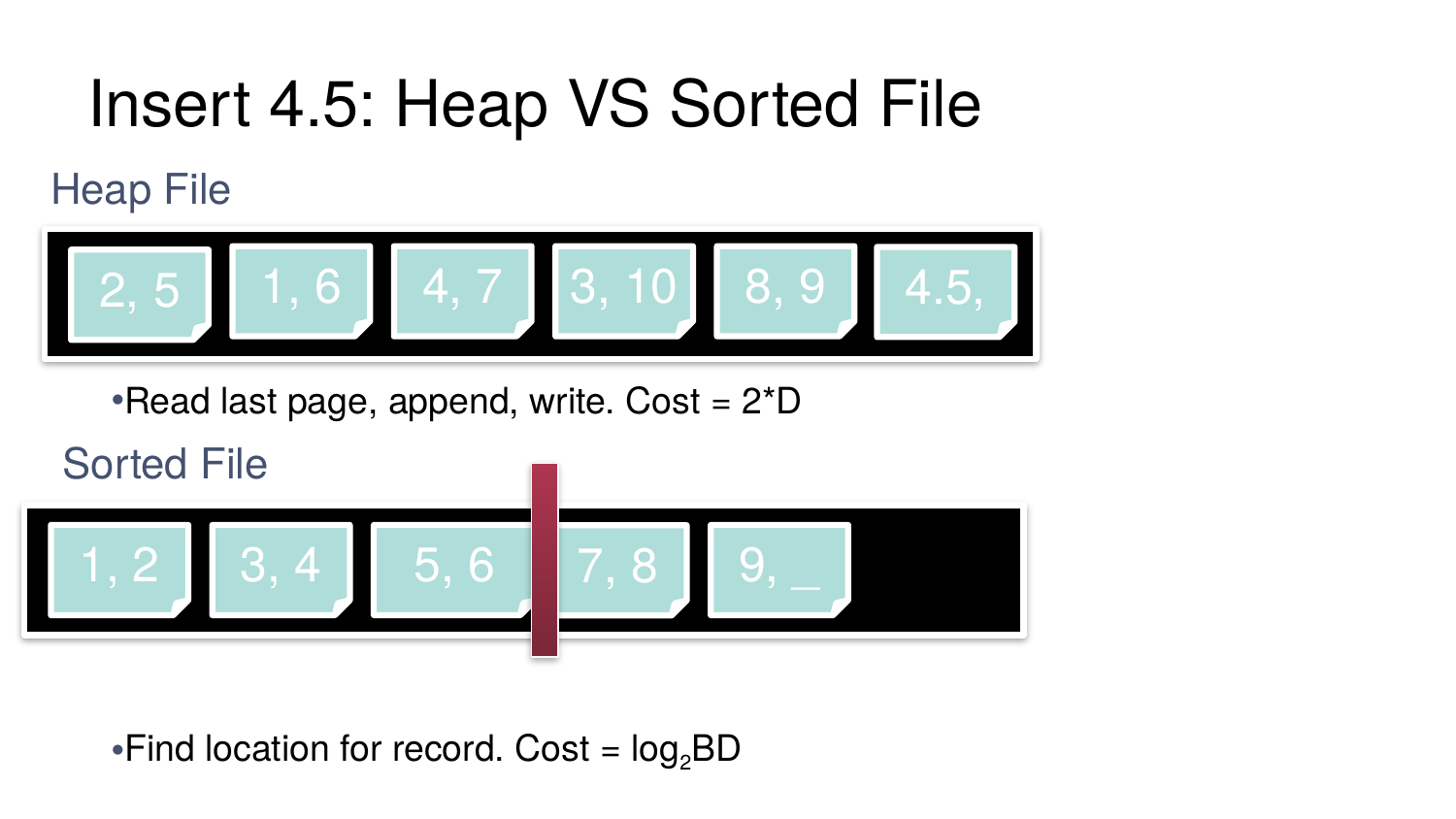

# Insert 4.5: Heap VS Sorted File
Heap File

1, 6
4, 7
3, 10
8, 9
4.5,
2, 5
Read last page, append, write. Cost = 2*D
Find location for record. Cost = log2BD
Sorted File

1, 2
3, 4
5, 6
9, _
7, 8